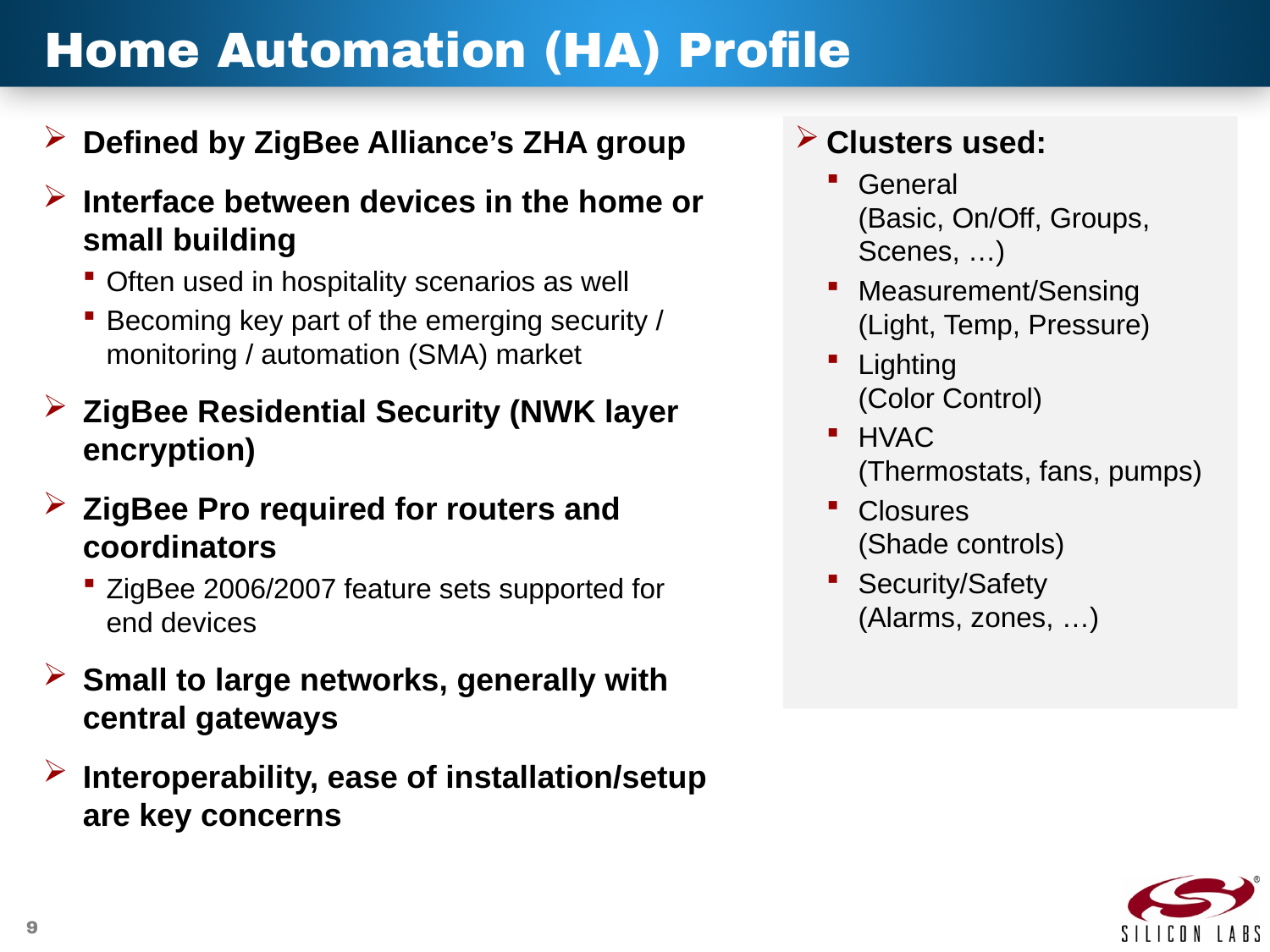

# Home Automation (HA) Profile
Defined by ZigBee Alliance’s ZHA group
Interface between devices in the home or small building
Often used in hospitality scenarios as well
Becoming key part of the emerging security / monitoring / automation (SMA) market
ZigBee Residential Security (NWK layer encryption)
ZigBee Pro required for routers and coordinators
ZigBee 2006/2007 feature sets supported for end devices
Small to large networks, generally with central gateways
Interoperability, ease of installation/setup are key concerns
Clusters used:
General
(Basic, On/Off, Groups, Scenes, …)
Measurement/Sensing
(Light, Temp, Pressure)
Lighting
(Color Control)
HVAC
(Thermostats, fans, pumps)
Closures
(Shade controls)
Security/Safety
(Alarms, zones, …)